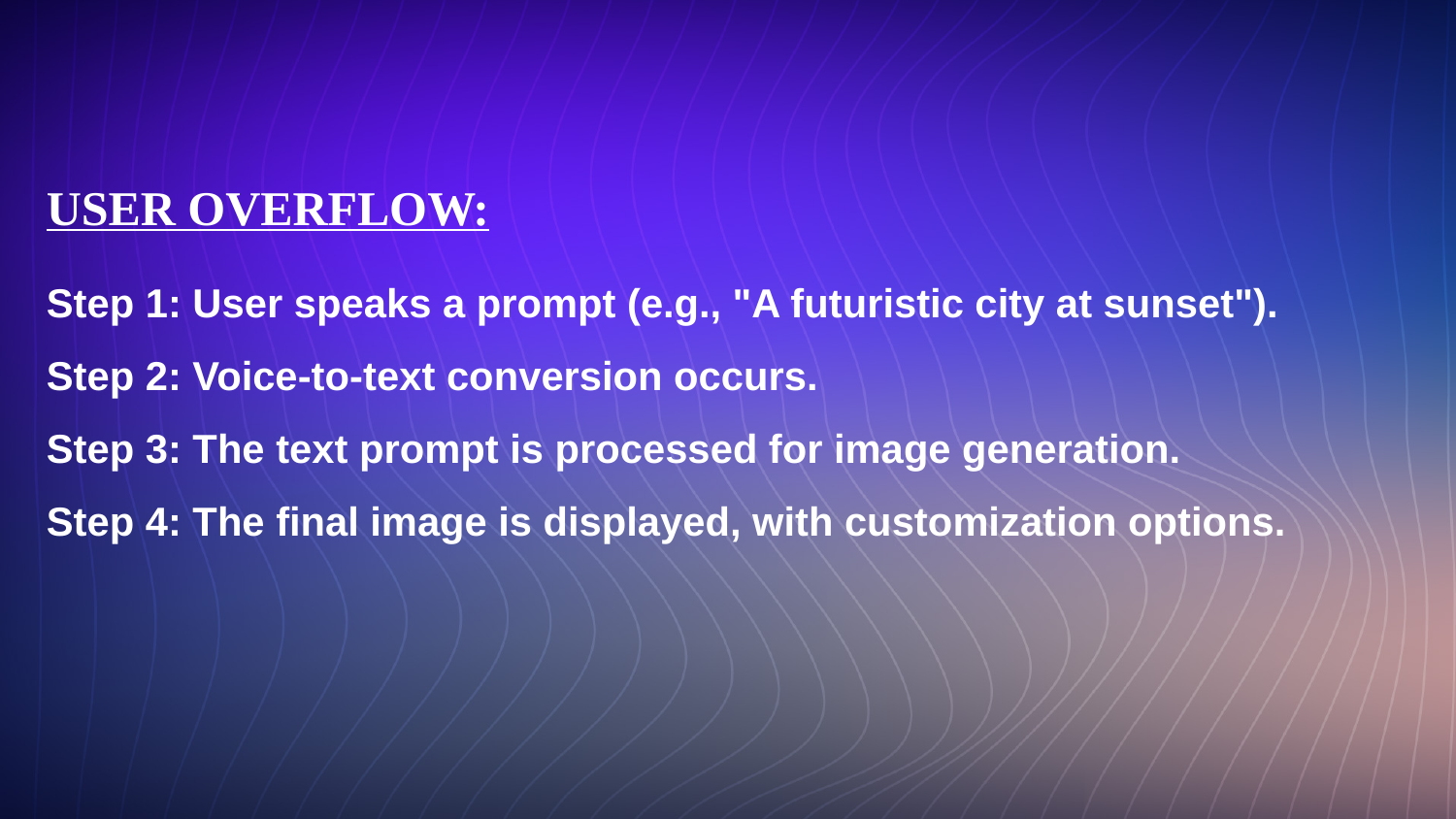

# USER OVERFLOW: Step 1: User speaks a prompt (e.g., "A futuristic city at sunset"). Step 2: Voice-to-text conversion occurs. Step 3: The text prompt is processed for image generation. Step 4: The final image is displayed, with customization options.